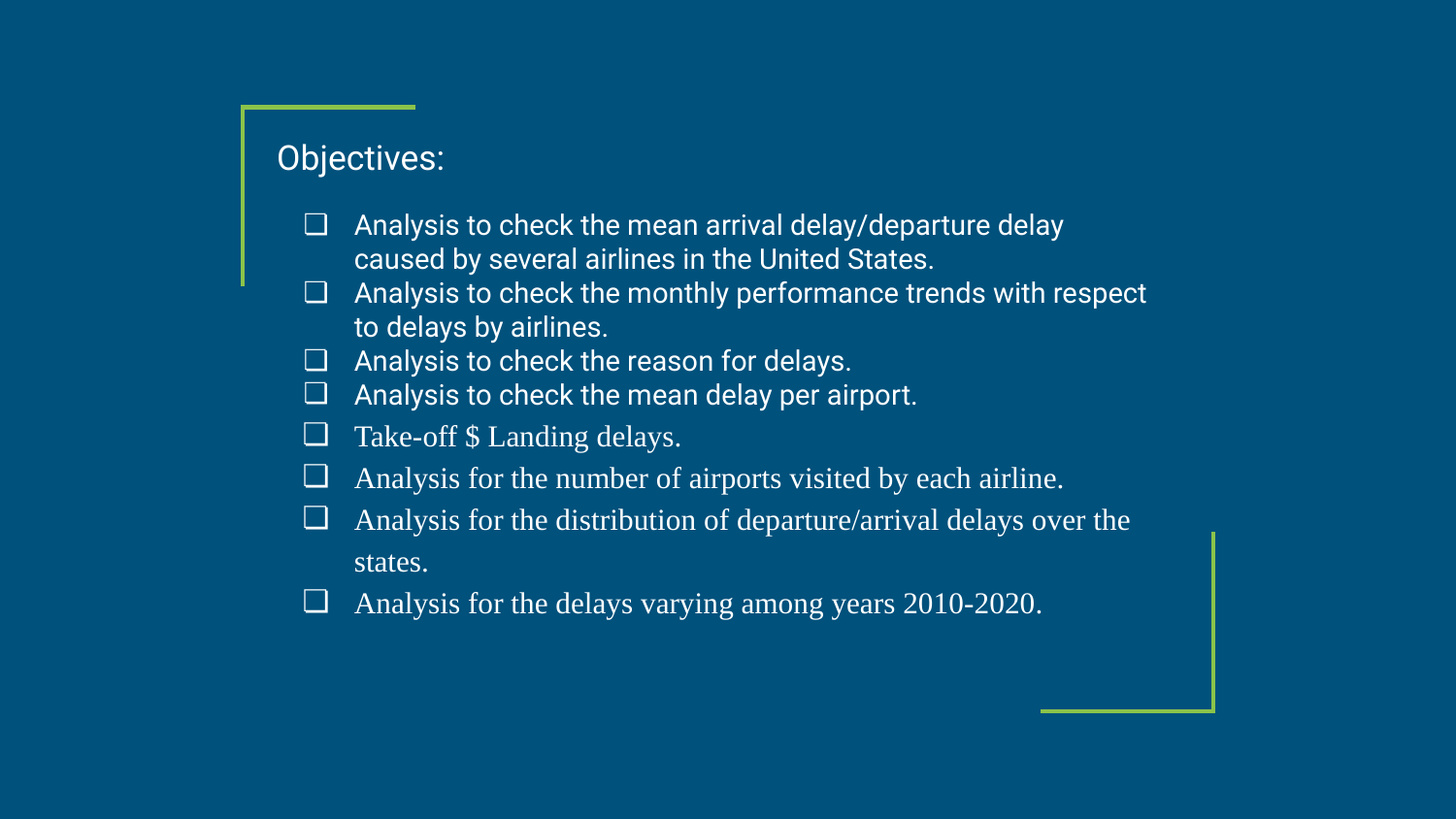

Objectives:
Analysis to check the mean arrival delay/departure delay caused by several airlines in the United States.
Analysis to check the monthly performance trends with respect to delays by airlines.
Analysis to check the reason for delays.
Analysis to check the mean delay per airport.
Take-off $ Landing delays.
Analysis for the number of airports visited by each airline.
Analysis for the distribution of departure/arrival delays over the states.
Analysis for the delays varying among years 2010-2020.